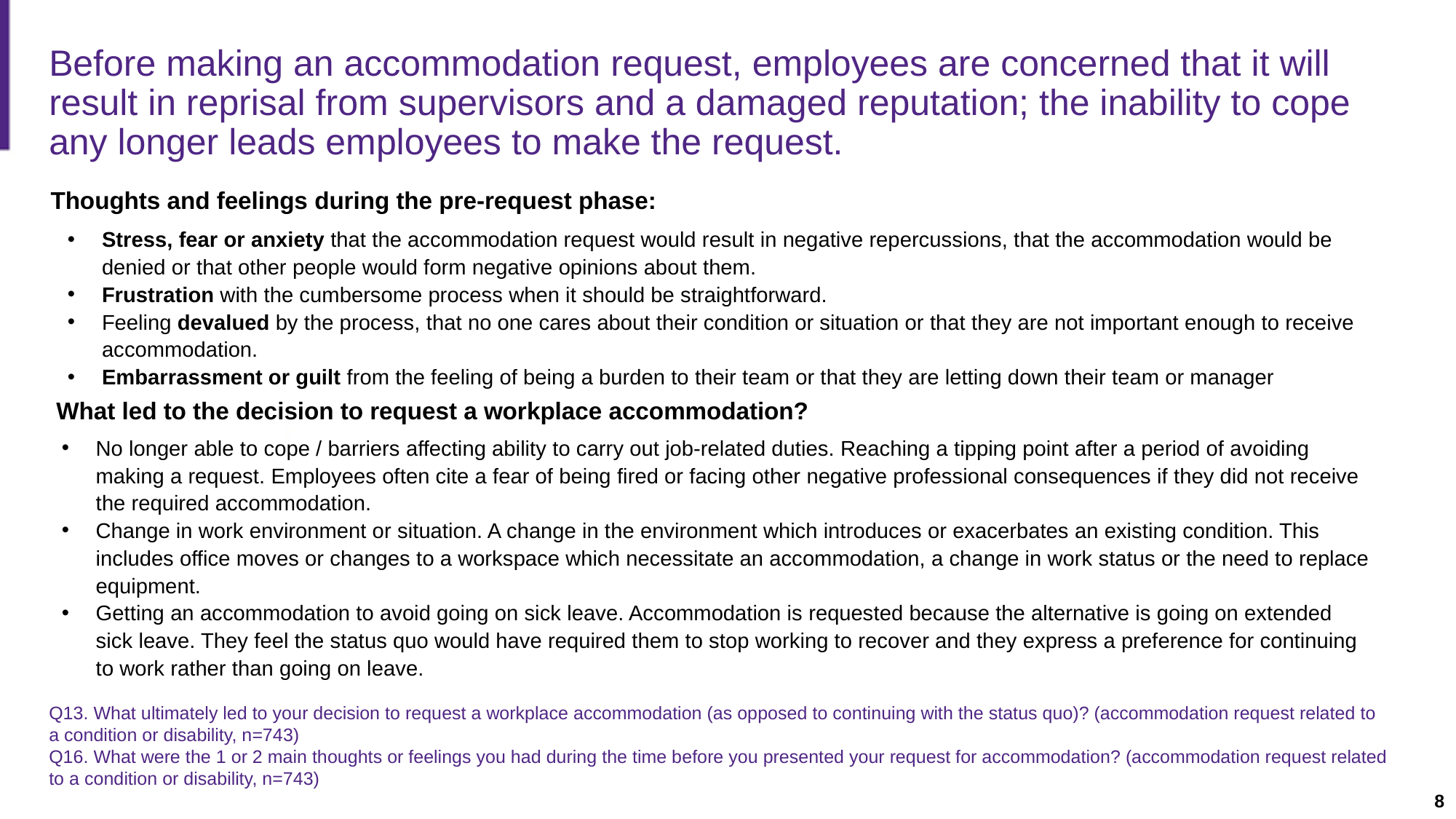

Slide description: A slide with two tables summarizing comments from employees about their feelings prior to submitting an accommodation request.
# Before making an accommodation request, employees are concerned that it will result in reprisal from supervisors and a damaged reputation; the inability to cope any longer leads employees to make the request.
Thoughts and feelings during the pre-request phase:
Stress, fear or anxiety that the accommodation request would result in negative repercussions, that the accommodation would be denied or that other people would form negative opinions about them.
Frustration with the cumbersome process when it should be straightforward.
Feeling devalued by the process, that no one cares about their condition or situation or that they are not important enough to receive accommodation.
Embarrassment or guilt from the feeling of being a burden to their team or that they are letting down their team or manager
What led to the decision to request a workplace accommodation?
No longer able to cope / barriers affecting ability to carry out job-related duties. Reaching a tipping point after a period of avoiding making a request. Employees often cite a fear of being fired or facing other negative professional consequences if they did not receive the required accommodation.
Change in work environment or situation. A change in the environment which introduces or exacerbates an existing condition. This includes office moves or changes to a workspace which necessitate an accommodation, a change in work status or the need to replace equipment.
Getting an accommodation to avoid going on sick leave. Accommodation is requested because the alternative is going on extended sick leave. They feel the status quo would have required them to stop working to recover and they express a preference for continuing to work rather than going on leave.
Q13. What ultimately led to your decision to request a workplace accommodation (as opposed to continuing with the status quo)? (accommodation request related to a condition or disability, n=743)
Q16. What were the 1 or 2 main thoughts or feelings you had during the time before you presented your request for accommodation? (accommodation request related to a condition or disability, n=743)
8